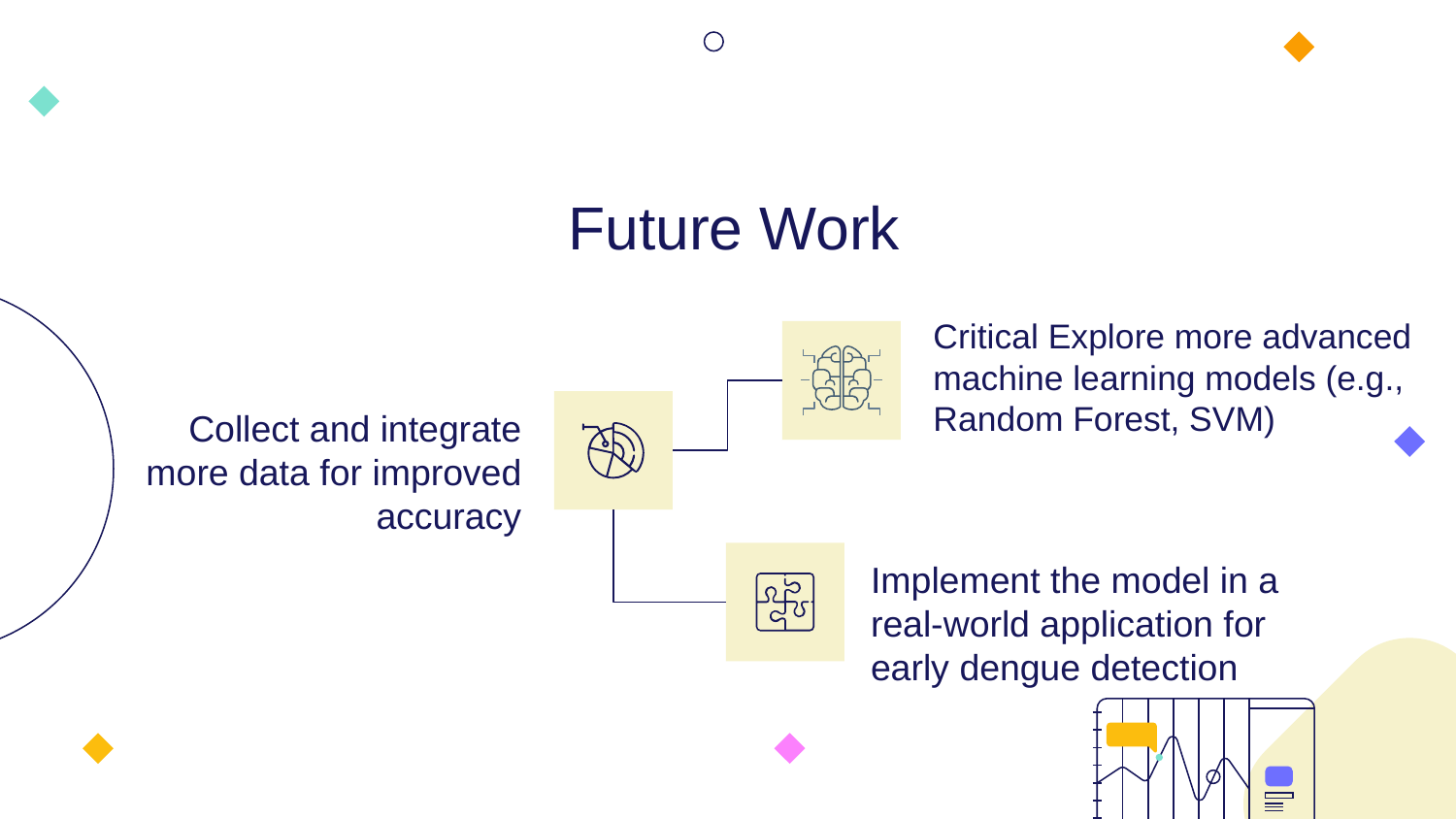

# Future Work
Critical Explore more advanced machine learning models (e.g., Random Forest, SVM)

Collect and integrate more data for improved accuracy

Implement the model in a real-world application for early dengue detection